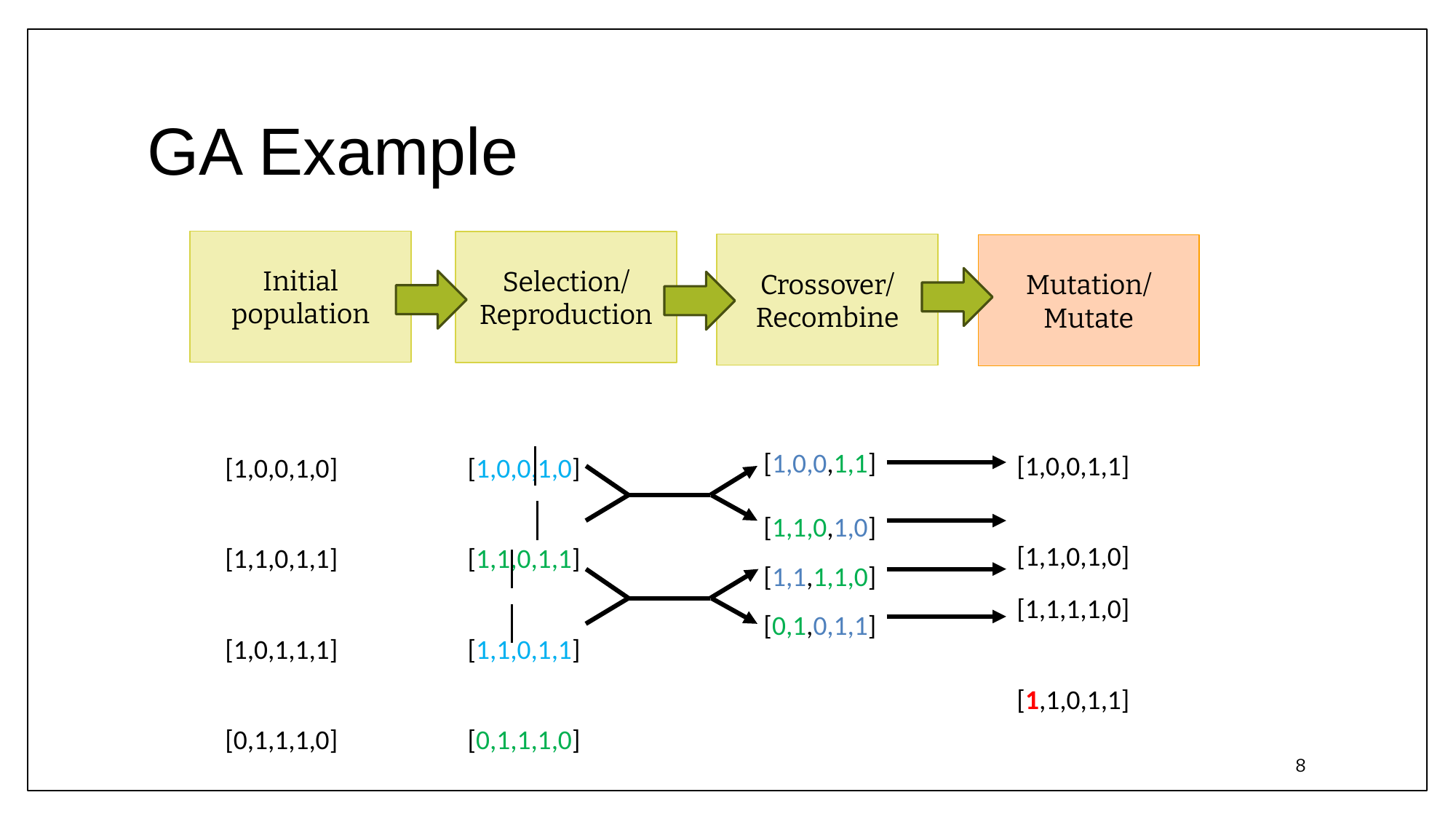

# GA Example
Initial population
Selection/
Reproduction
Crossover/ Recombine
Mutation/ Mutate

[1,0,0,1,1]
[1,1,0,1,0]
[1,1,1,1,0]
[1,1,0,1,1]
[1,0,0,1,0]
[1,1,0,1,1]
[1,0,1,1,1]
[0,1,1,1,0]
[1,0,0,1,0]
[1,1,0,1,1]
[1,1,0,1,1]
[0,1,1,1,0]
[1,0,0,1,1]
[1,1,0,1,0]
[1,1,1,1,0]
[0,1,0,1,1]
8